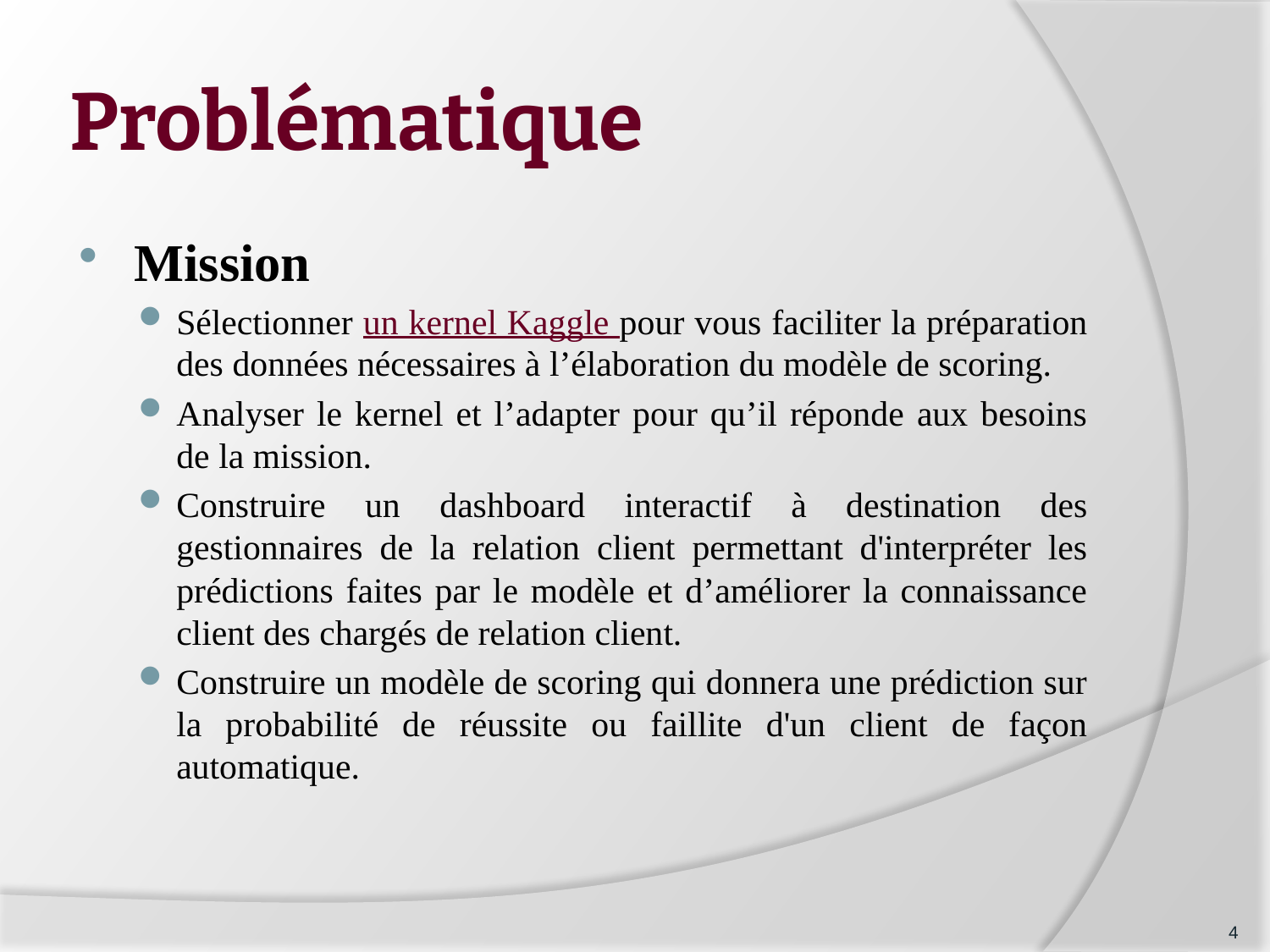

# Problématique
Mission
Sélectionner un kernel Kaggle pour vous faciliter la préparation des données nécessaires à l’élaboration du modèle de scoring.
Analyser le kernel et l’adapter pour qu’il réponde aux besoins de la mission.
Construire un dashboard interactif à destination des gestionnaires de la relation client permettant d'interpréter les prédictions faites par le modèle et d’améliorer la connaissance client des chargés de relation client.
Construire un modèle de scoring qui donnera une prédiction sur la probabilité de réussite ou faillite d'un client de façon automatique.

4